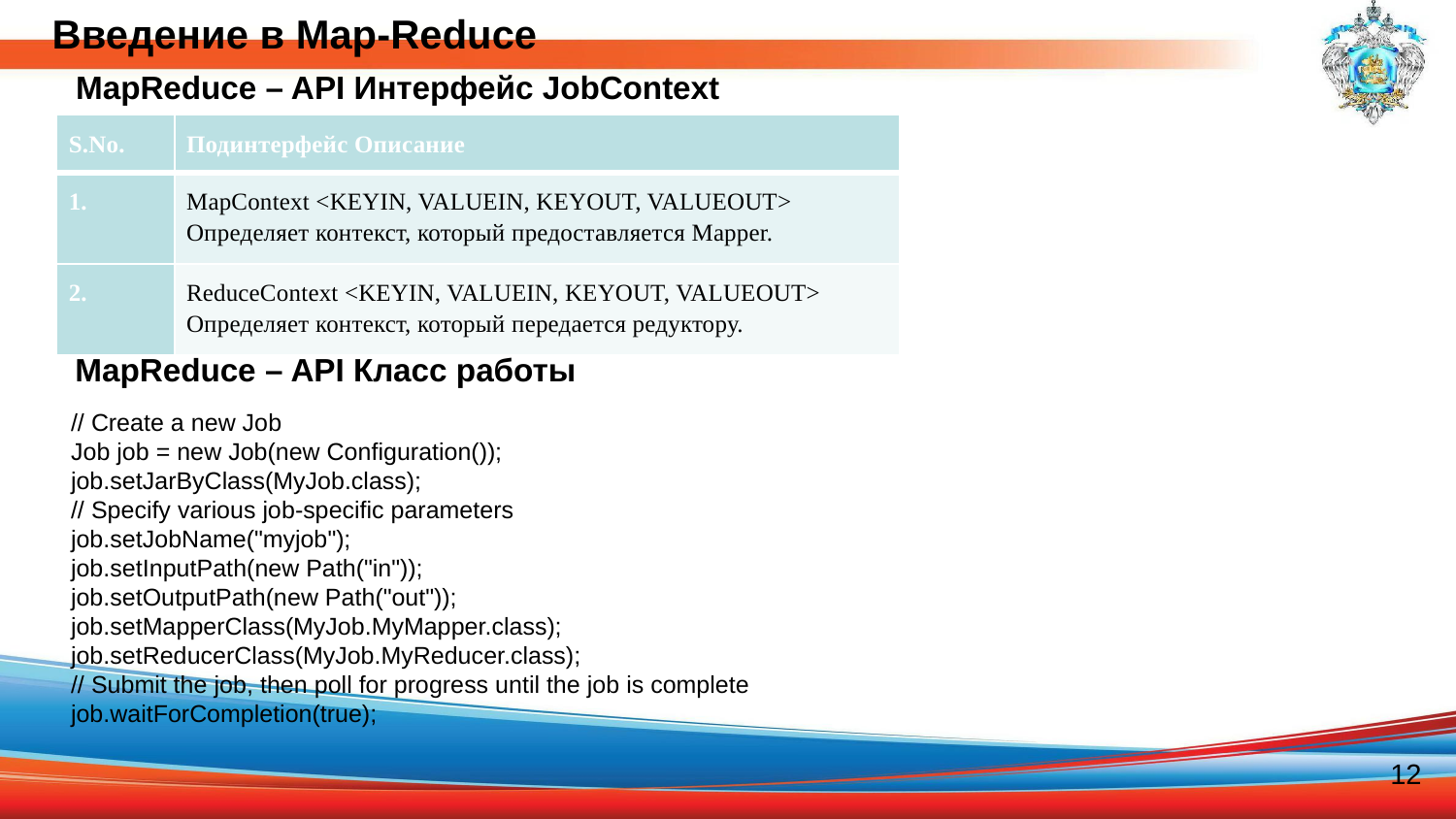

Введение в Map-Reduce
MapReduce – API Интерфейс JobContext
| S.No. | Подинтерфейс Описание |
| --- | --- |
| 1. | MapContext <KEYIN, VALUEIN, KEYOUT, VALUEOUT> Определяет контекст, который предоставляется Mapper. |
| 2. | ReduceContext <KEYIN, VALUEIN, KEYOUT, VALUEOUT> Определяет контекст, который передается редуктору. |
MapReduce – API Класс работы
// Create a new Job
Job job = new Job(new Configuration());
job.setJarByClass(MyJob.class);
// Specify various job-specific parameters
job.setJobName("myjob");
job.setInputPath(new Path("in"));
job.setOutputPath(new Path("out"));
job.setMapperClass(MyJob.MyMapper.class);
job.setReducerClass(MyJob.MyReducer.class);
// Submit the job, then poll for progress until the job is complete
job.waitForCompletion(true);
12